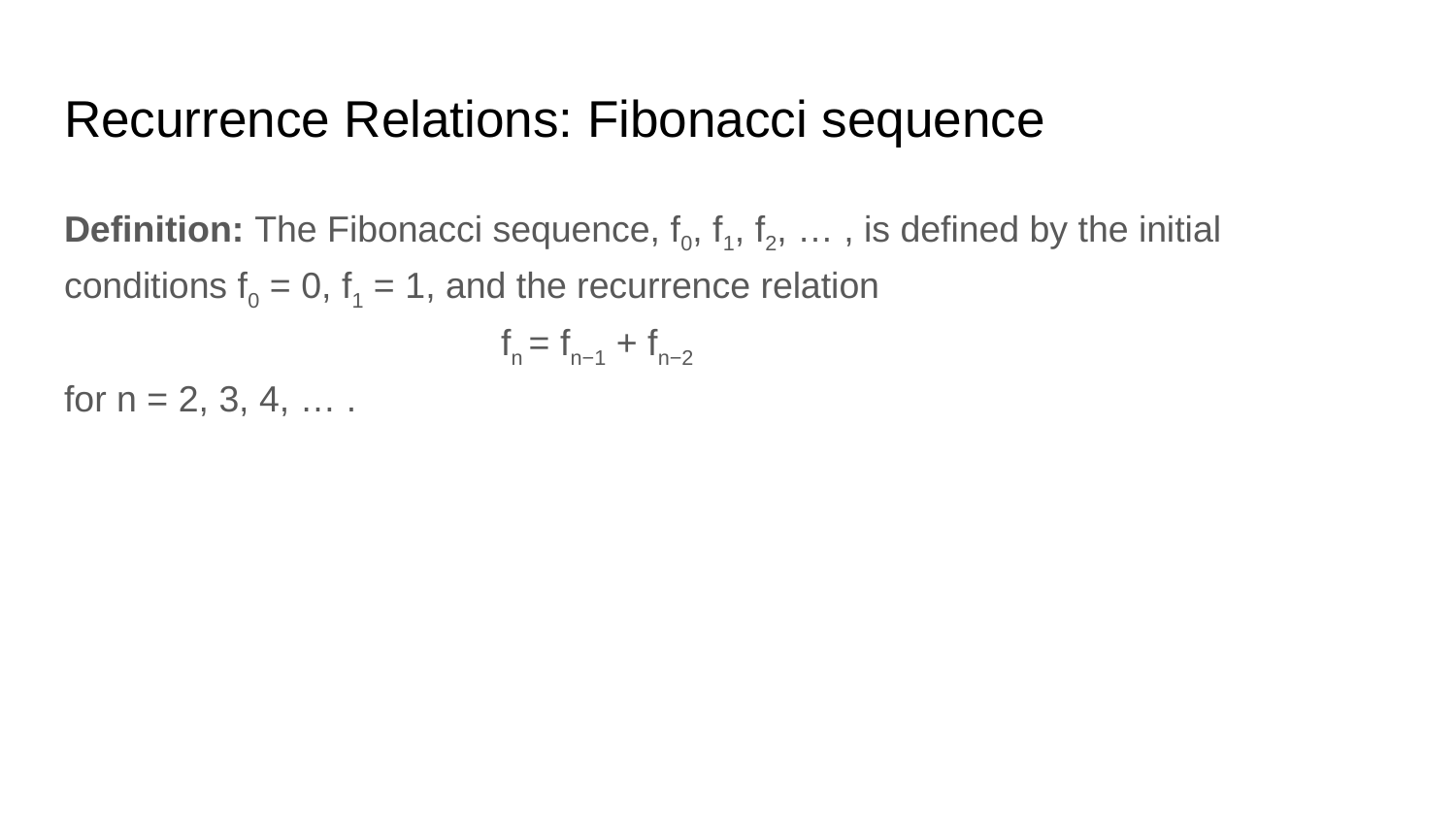

# Recurrence Relations: Fibonacci sequence
Definition: The Fibonacci sequence, f0, f1, f2, … , is defined by the initial conditions f0 = 0, f1 = 1, and the recurrence relation
fn = fn−1 + fn−2
for n = 2, 3, 4, … .